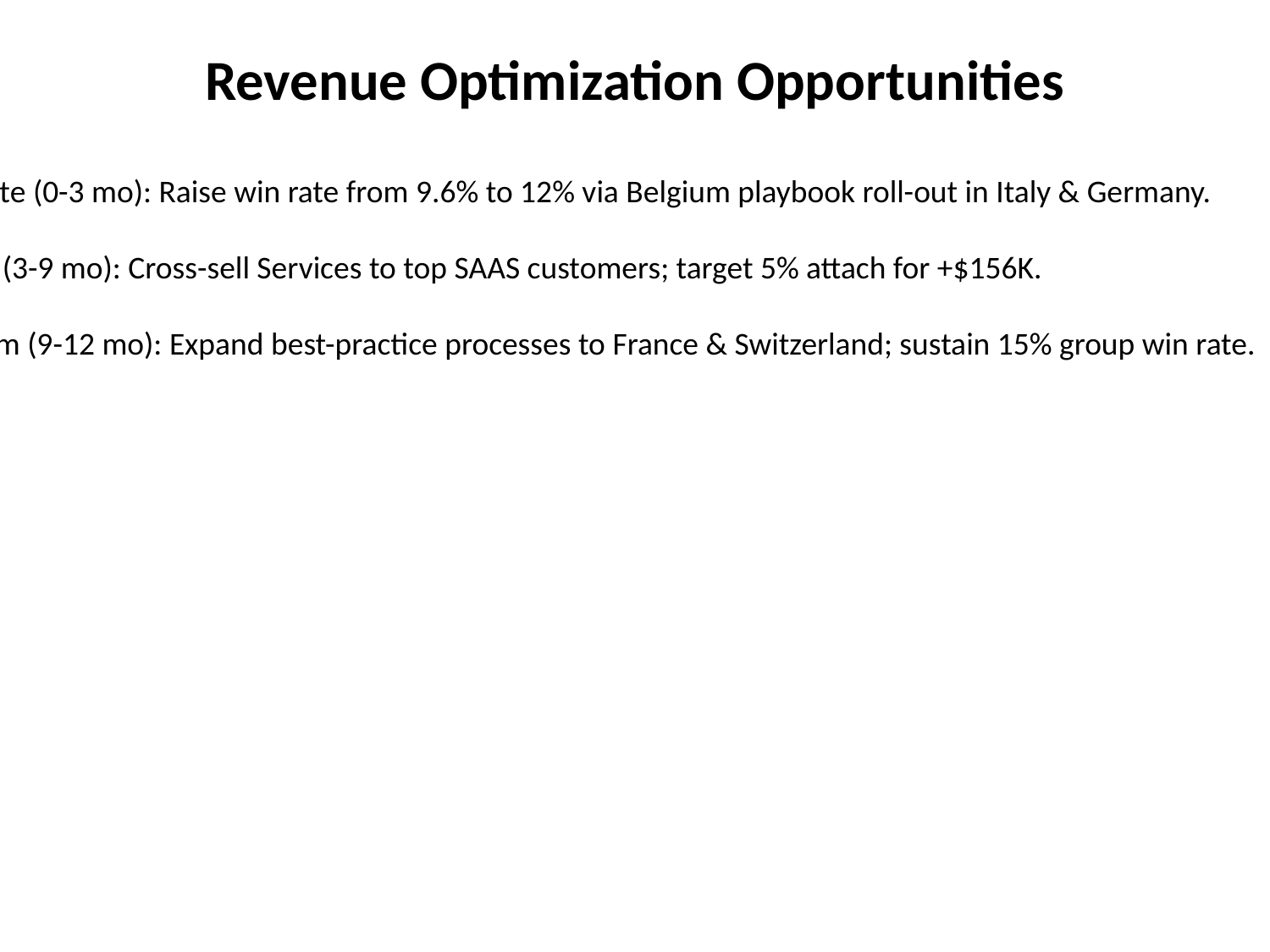

Revenue Optimization Opportunities
Immediate (0-3 mo): Raise win rate from 9.6% to 12% via Belgium playbook roll-out in Italy & Germany.

Medium (3-9 mo): Cross-sell Services to top SAAS customers; target 5% attach for +$156K.

Long-term (9-12 mo): Expand best-practice processes to France & Switzerland; sustain 15% group win rate.